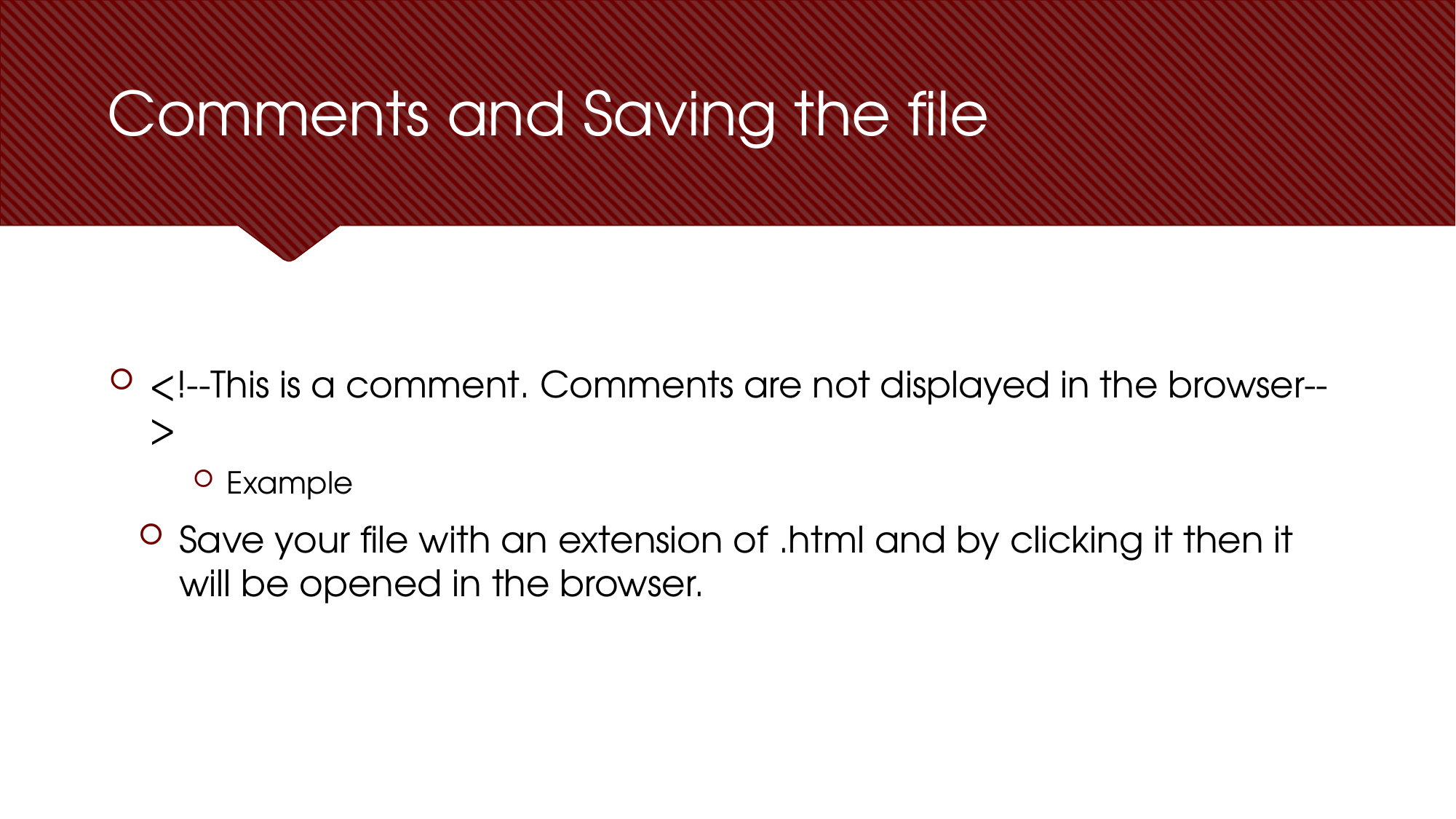

# Comments and Saving the file
<!--This is a comment. Comments are not displayed in the browser-->
Example
Save your file with an extension of .html and by clicking it then it will be opened in the browser.